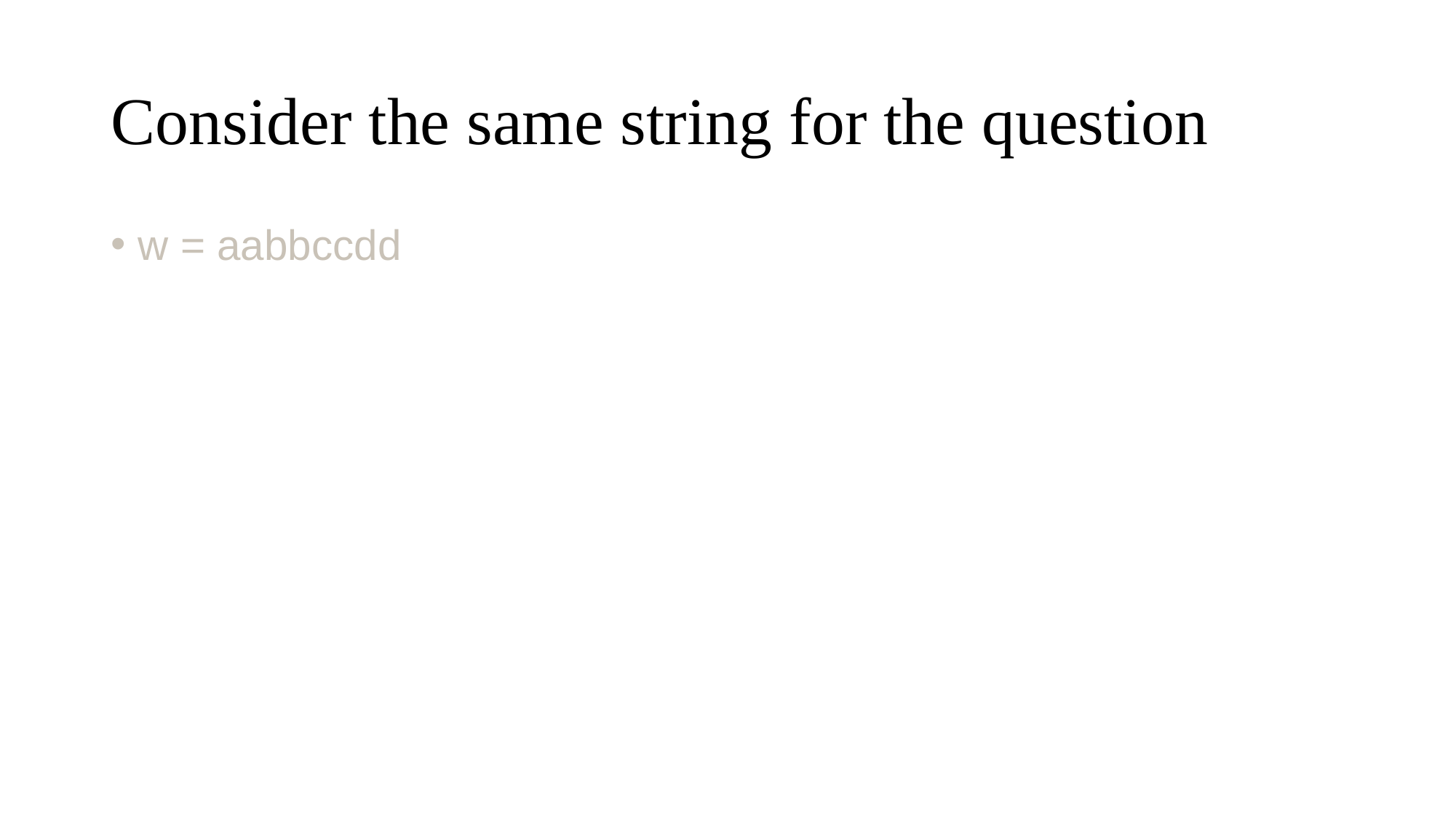

# Consider the same string for the question
w = aabbccdd